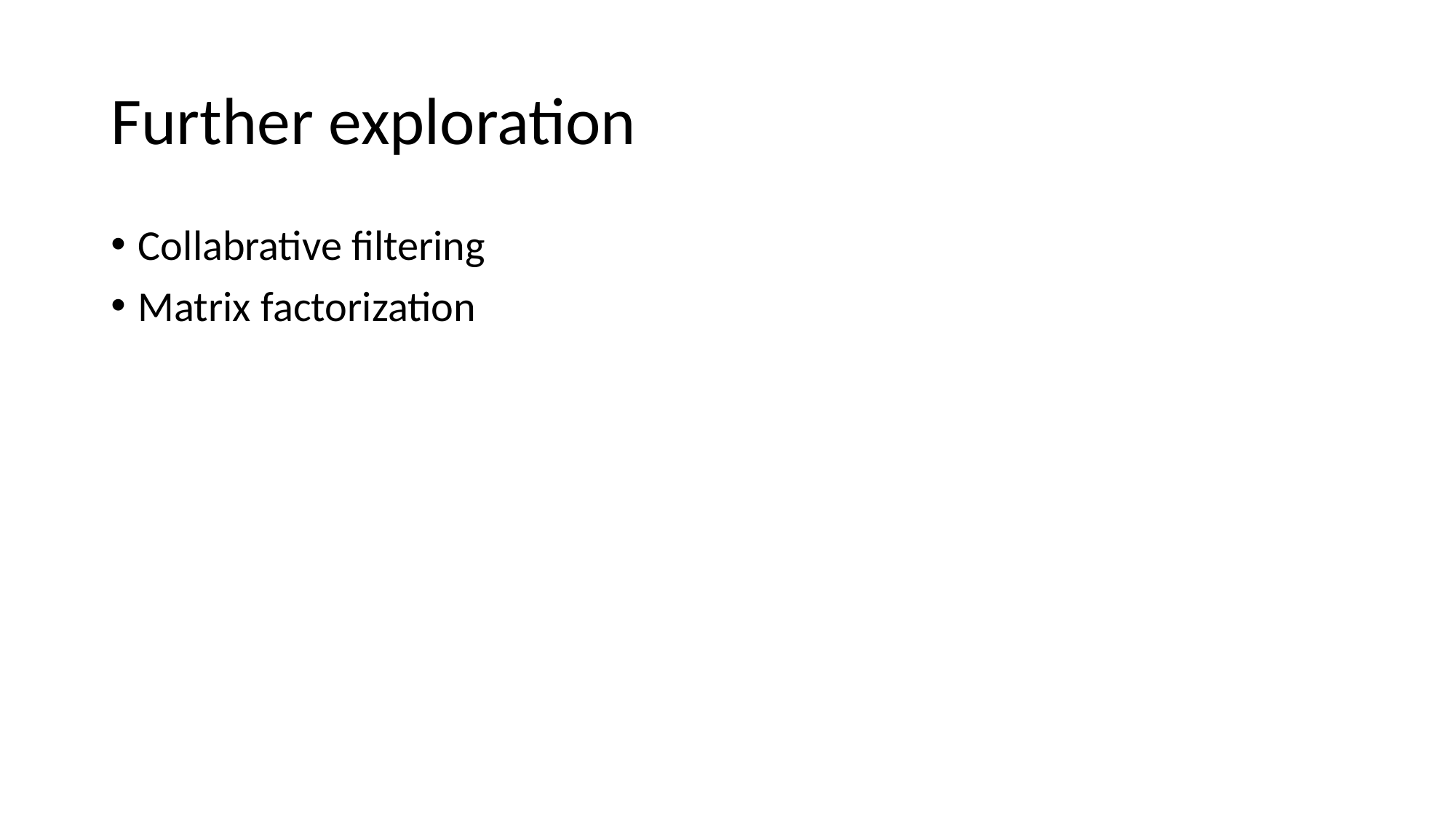

# Further exploration
Collabrative filtering
Matrix factorization